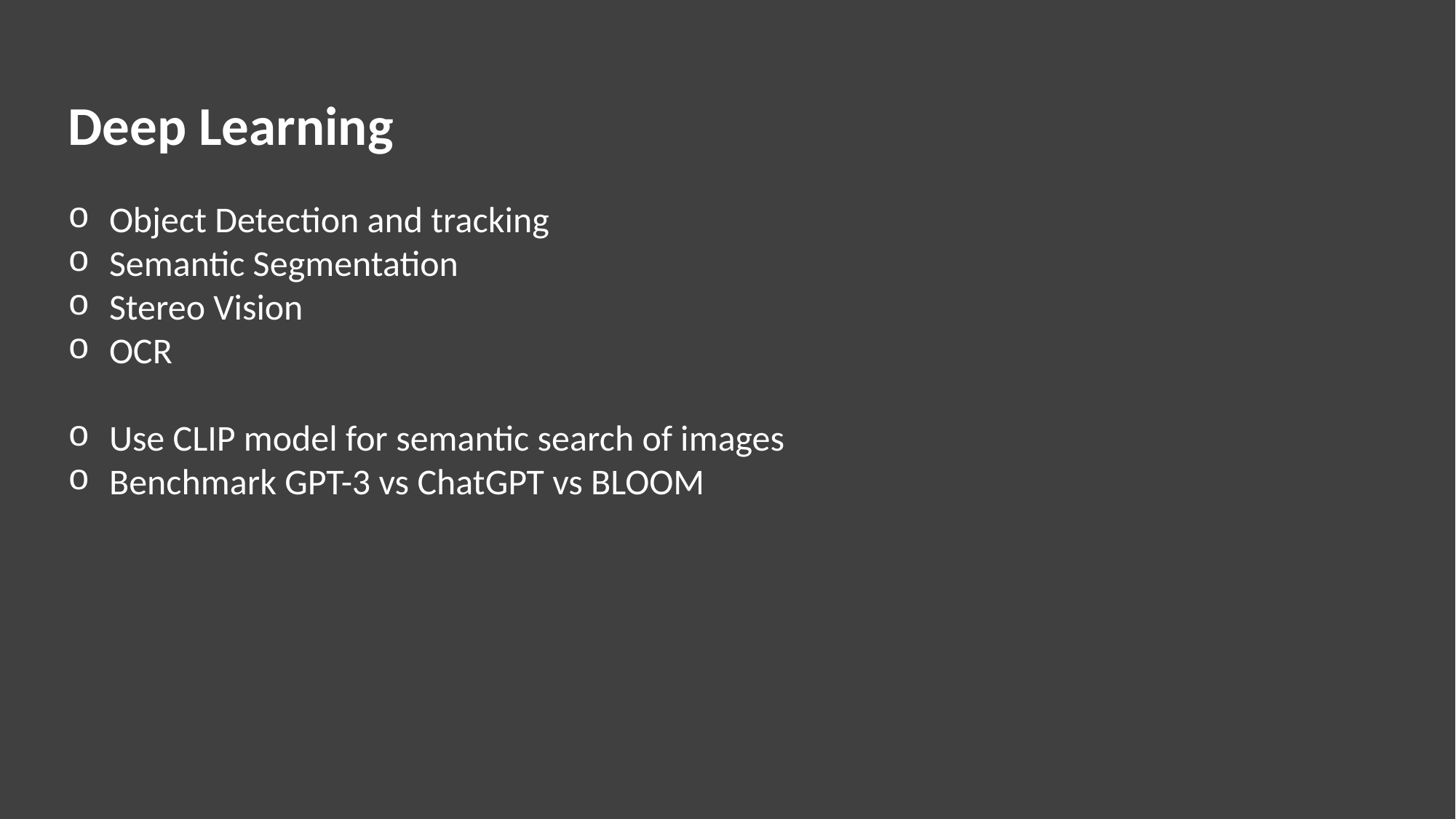

Deep Learning
Object Detection and tracking
Semantic Segmentation
Stereo Vision
OCR

Use CLIP model for semantic search of images
Benchmark GPT-3 vs ChatGPT vs BLOOM